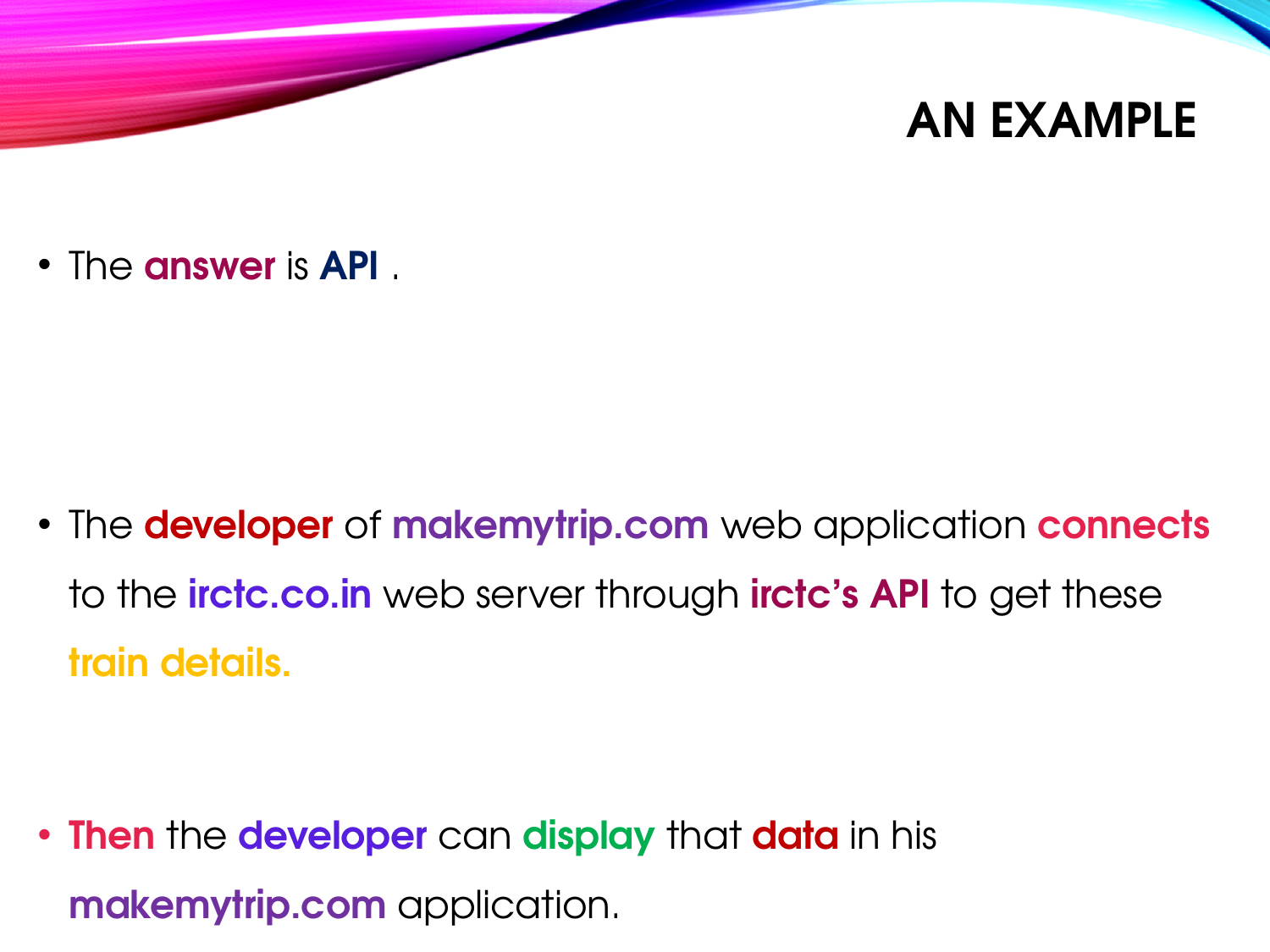

# An example
The answer is API .

The developer of makemytrip.com web application connects to the irctc.co.in web server through irctc’s API to get these train details.

Then the developer can display that data in his makemytrip.com application.